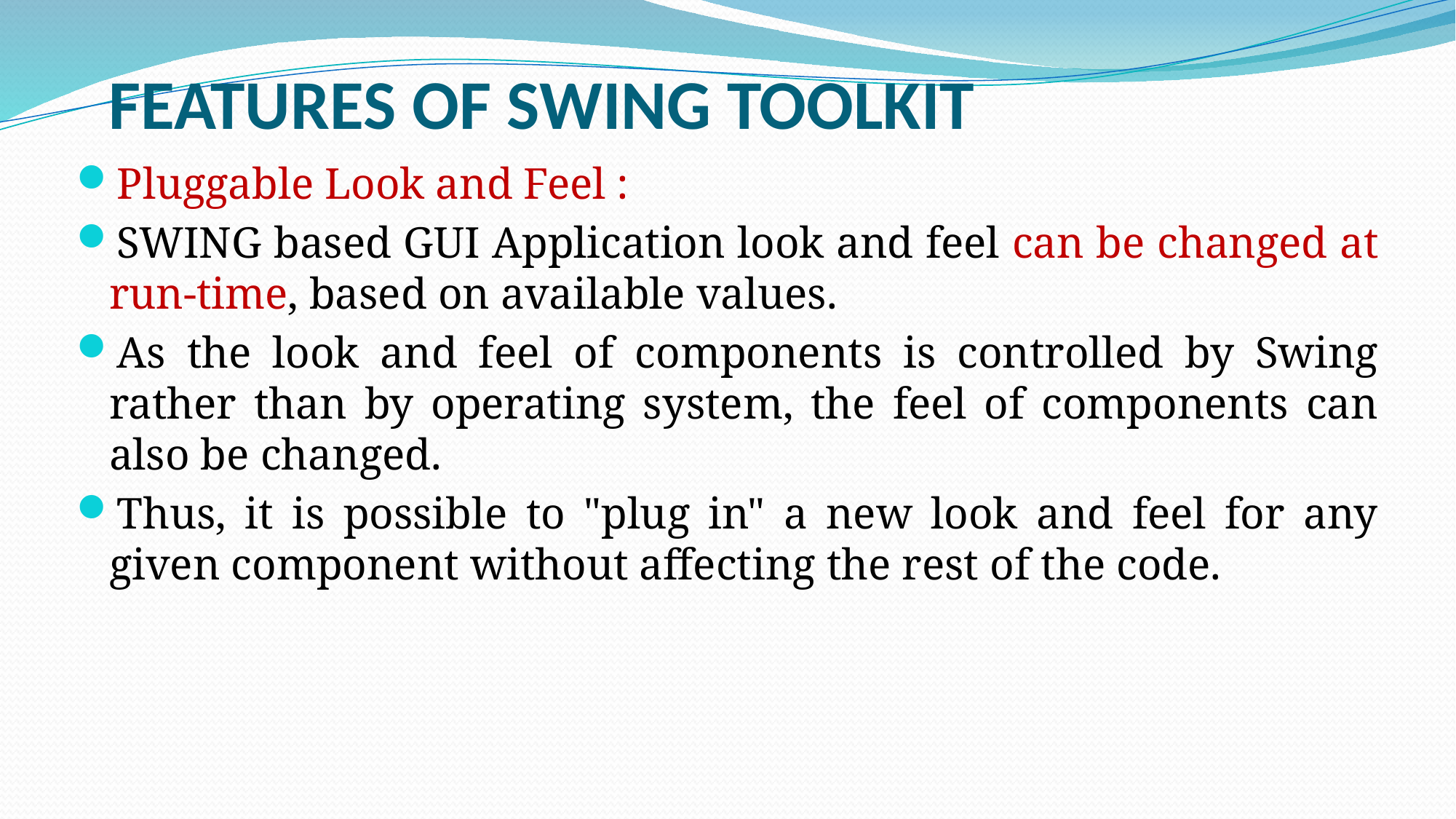

FEATURES OF SWING TOOLKIT
Pluggable Look and Feel :
SWING based GUI Application look and feel can be changed at run-time, based on available values.
As the look and feel of components is controlled by Swing rather than by operating system, the feel of components can also be changed.
Thus, it is possible to "plug in" a new look and feel for any given component without affecting the rest of the code.